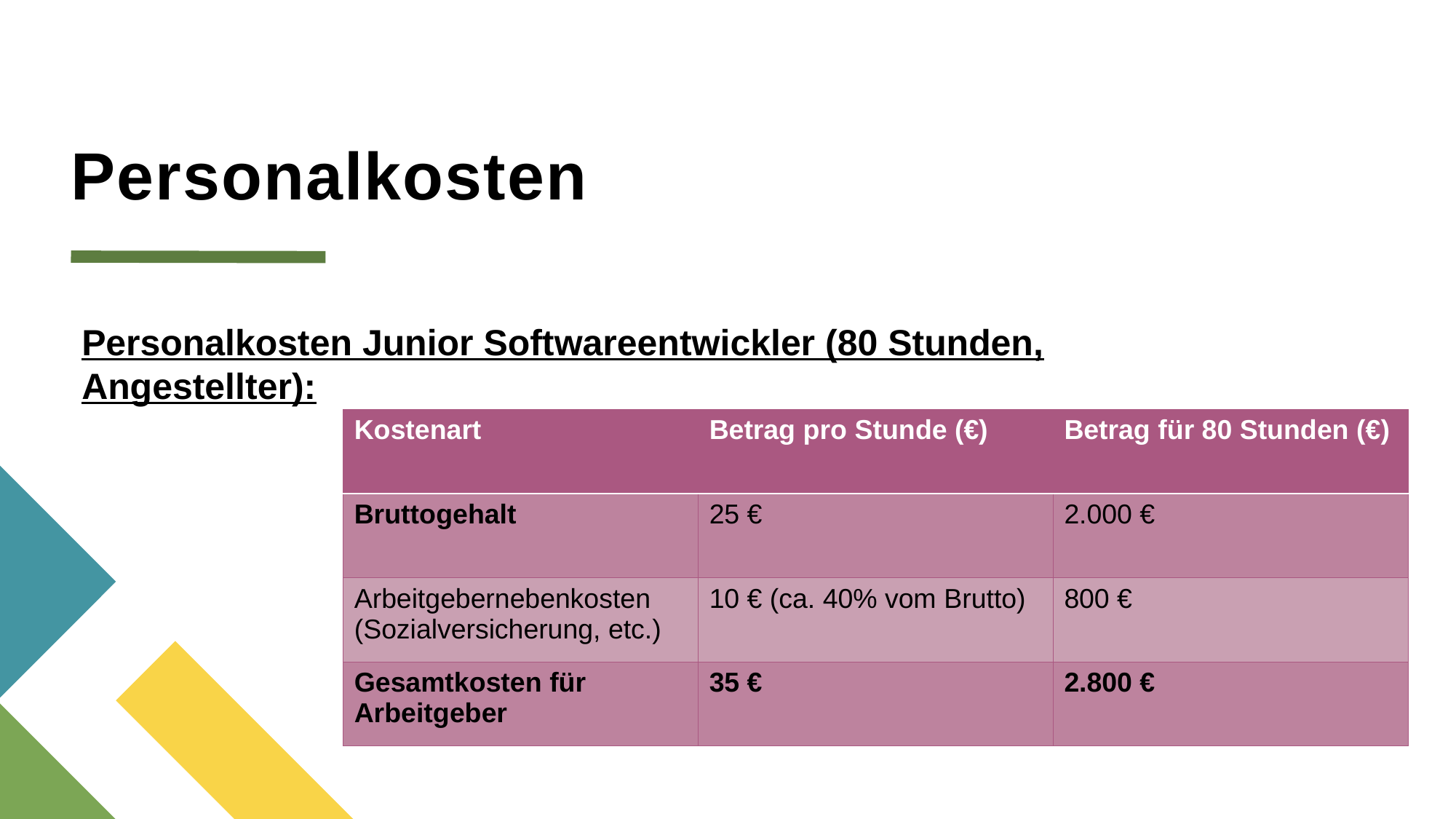

# Personalkosten
Personalkosten Junior Softwareentwickler (80 Stunden, Angestellter):
| Kostenart | Betrag pro Stunde (€) | Betrag für 80 Stunden (€) |
| --- | --- | --- |
| Bruttogehalt | 25 € | 2.000 € |
| Arbeitgebernebenkosten (Sozialversicherung, etc.) | 10 € (ca. 40% vom Brutto) | 800 € |
| Gesamtkosten für Arbeitgeber | 35 € | 2.800 € |